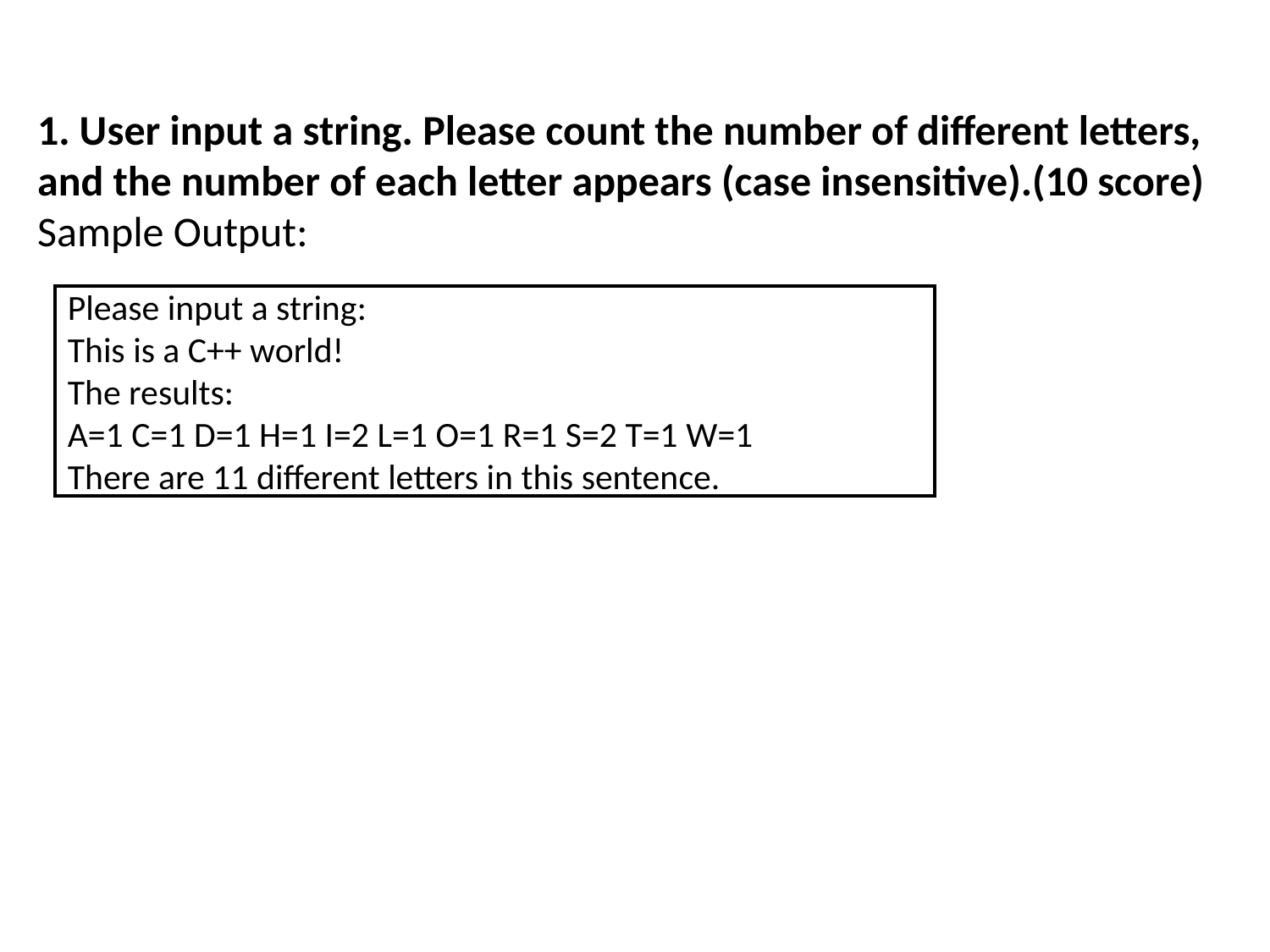

1. User input a string. Please count the number of different letters, and the number of each letter appears (case insensitive).(10 score)
Sample Output:
Please input a string:
This is a C++ world!
The results:
A=1 C=1 D=1 H=1 I=2 L=1 O=1 R=1 S=2 T=1 W=1
There are 11 different letters in this sentence.